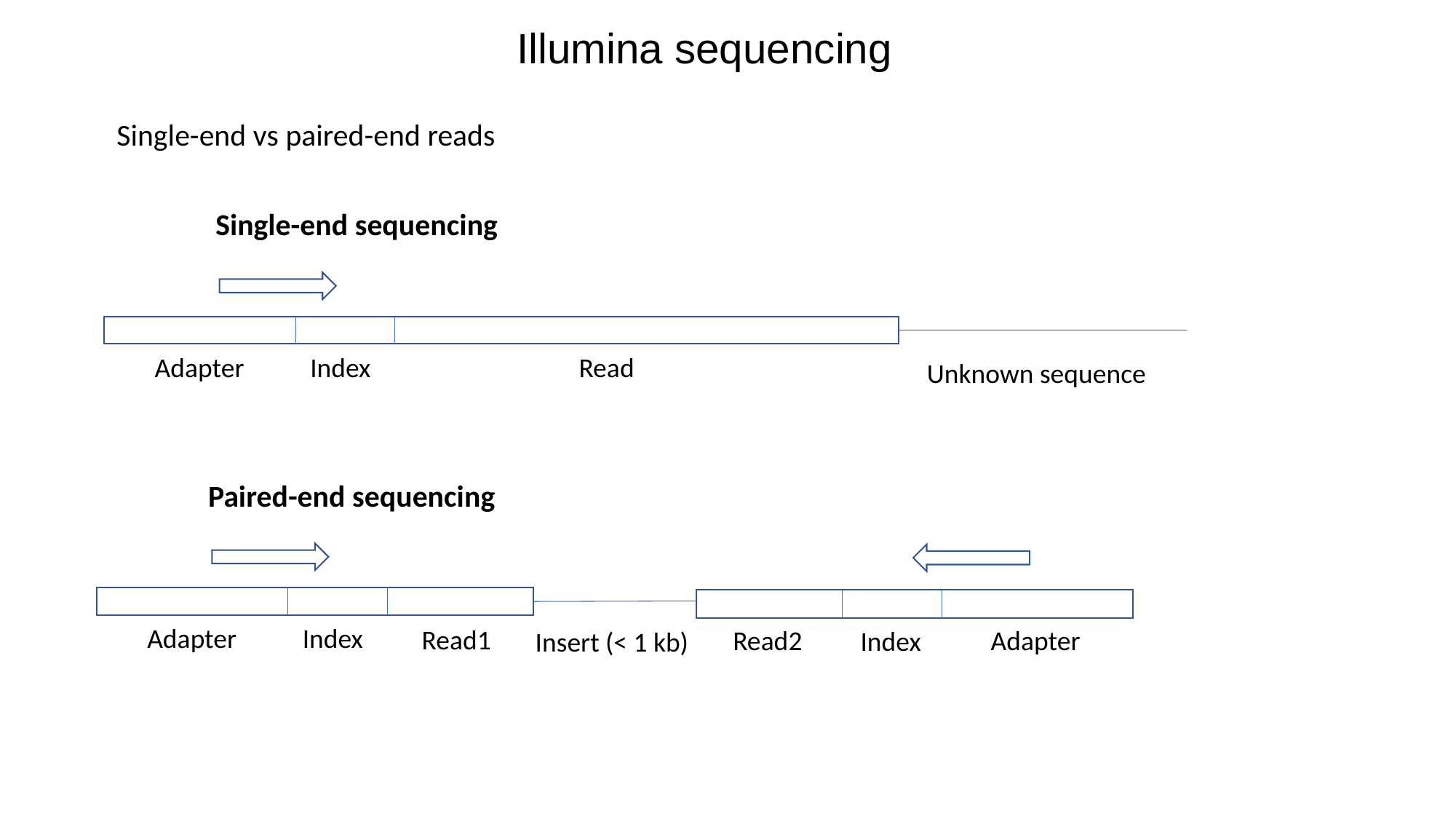

Illumina sequencing
Single-end vs paired-end reads
Single-end sequencing

Index
Read
Adapter
Unknown sequence
Paired-end sequencing

Index
Adapter
Read1
Read2
Adapter
Index
Insert (< 1 kb)